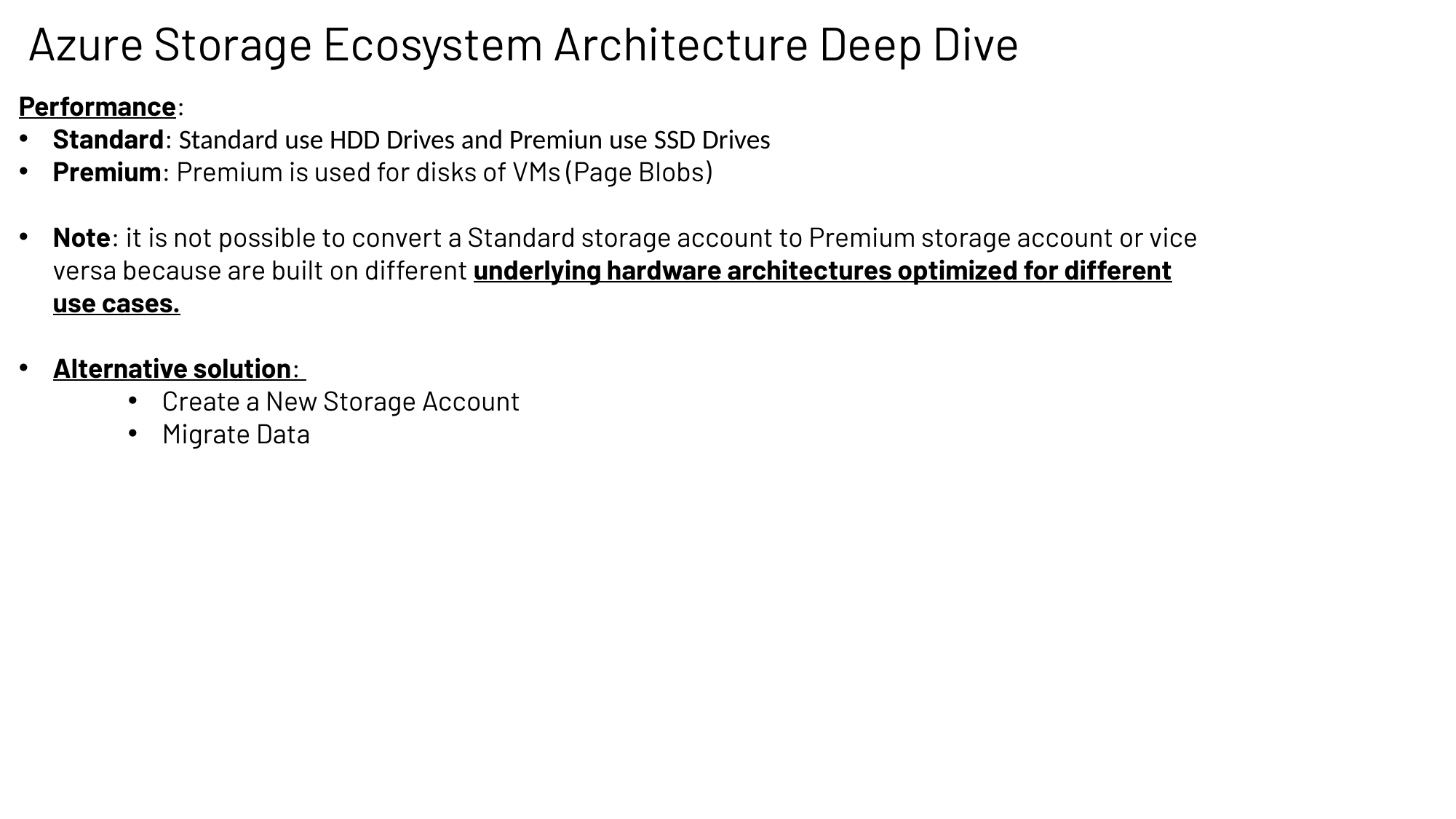

Azure Storage Ecosystem Architecture Deep Dive
Performance:
Standard: Standard use HDD Drives and Premiun use SSD Drives
Premium: Premium is used for disks of VMs (Page Blobs)

Note: it is not possible to convert a Standard storage account to Premium storage account or vice versa because are built on different underlying hardware architectures optimized for different use cases.

Alternative solution:
Create a New Storage Account
Migrate Data